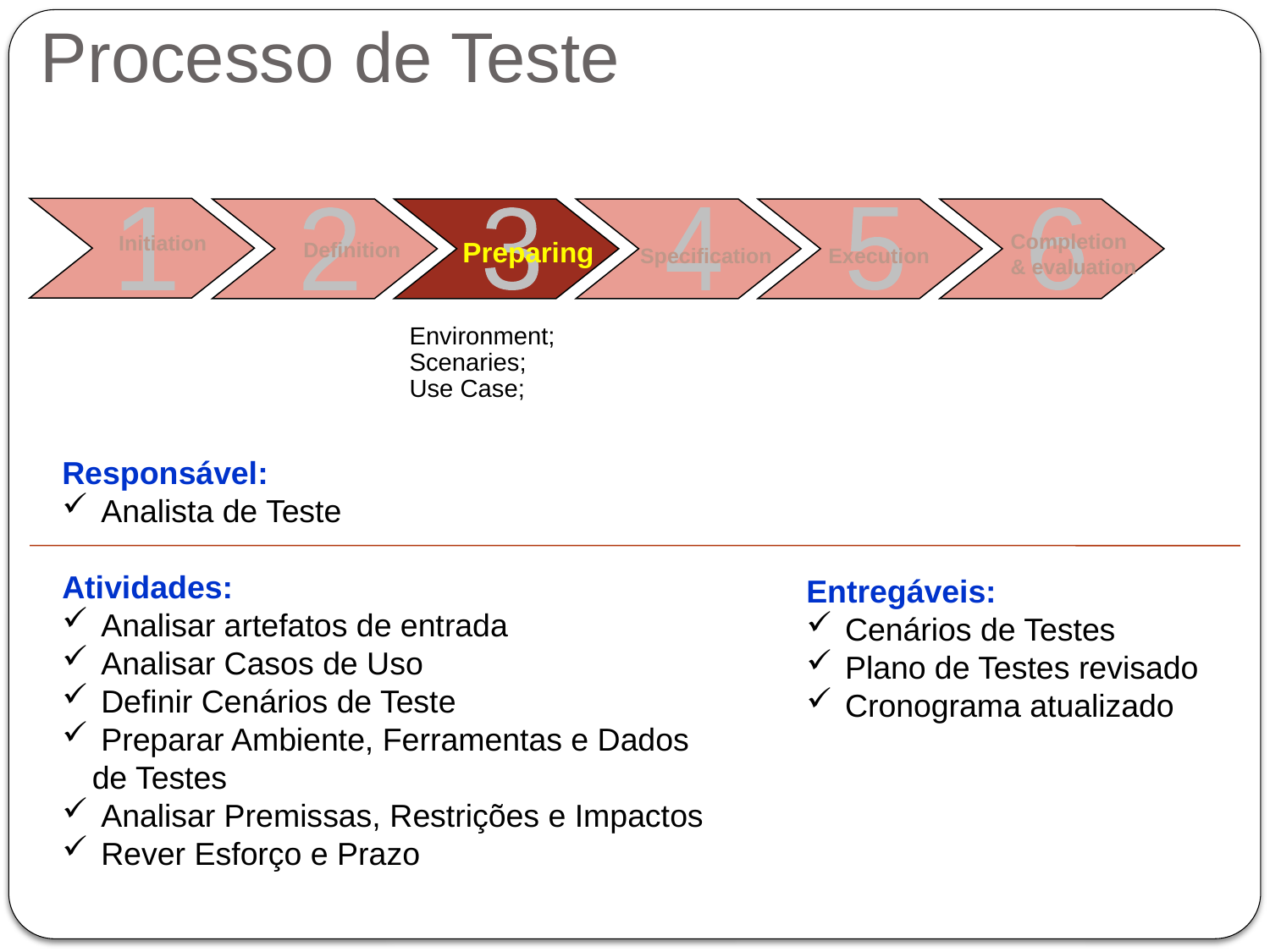

# Processo de Teste

Initiation
1
2
3
4
5
6
Definition
Preparing
Completion
& evaluation
Specification
Execution
Environment;
Scenaries;
Use Case;
Responsável:
 Analista de Teste

Atividades:
 Analisar artefatos de entrada
 Analisar Casos de Uso
 Definir Cenários de Teste
 Preparar Ambiente, Ferramentas e Dados de Testes
 Analisar Premissas, Restrições e Impactos
 Rever Esforço e Prazo
Entregáveis:
 Cenários de Testes
 Plano de Testes revisado
 Cronograma atualizado